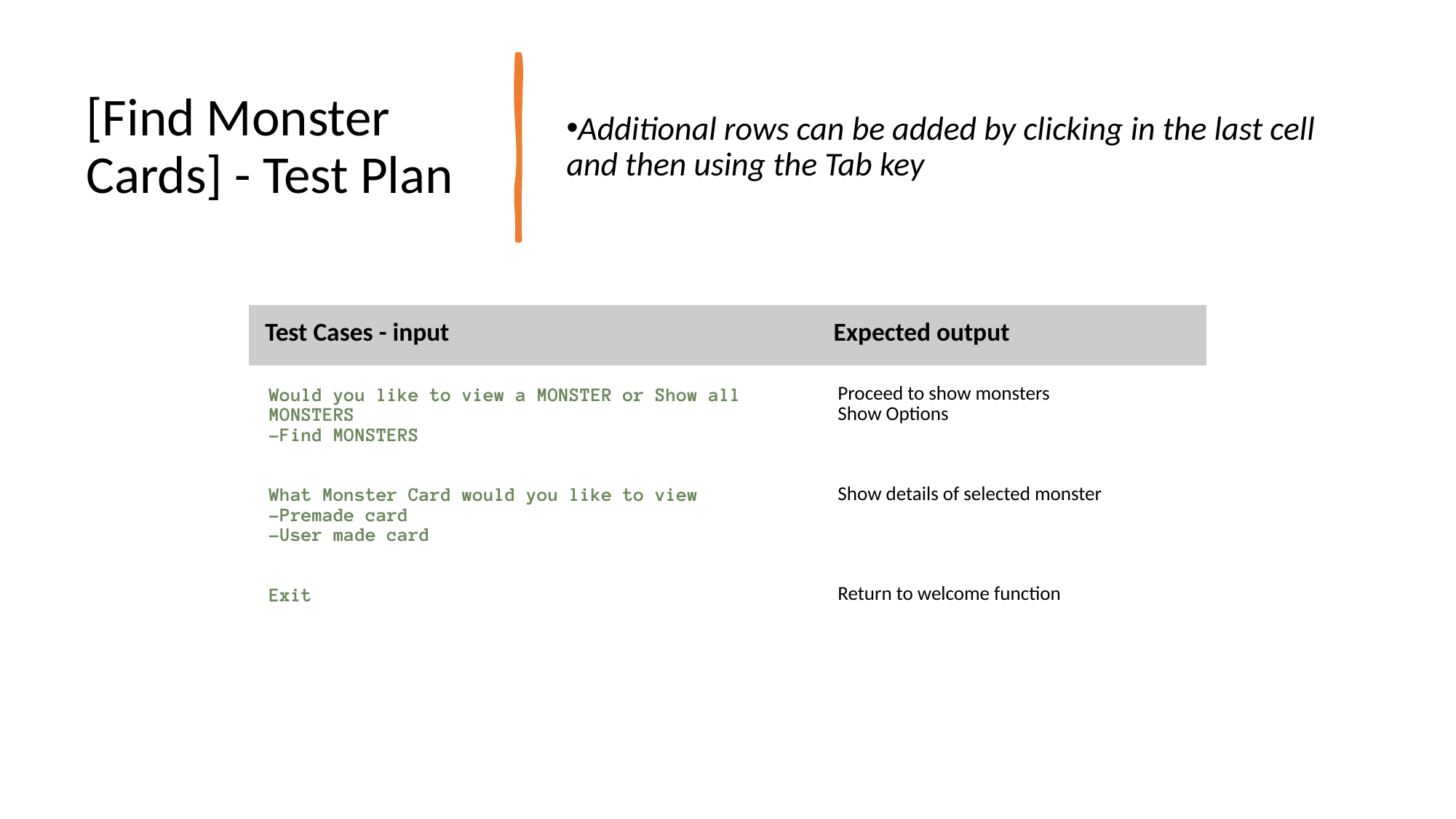

# [Find Monster Cards] - Test Plan
Additional rows can be added by clicking in the last cell and then using the Tab key

| Test Cases - input | Expected output |
| --- | --- |
| Would you like to view a MONSTER or Show all MONSTERS -Find MONSTERS | Proceed to show monsters Show Options |
| What Monster Card would you like to view -Premade card -User made card | Show details of selected monster |
| Exit | Return to welcome function |